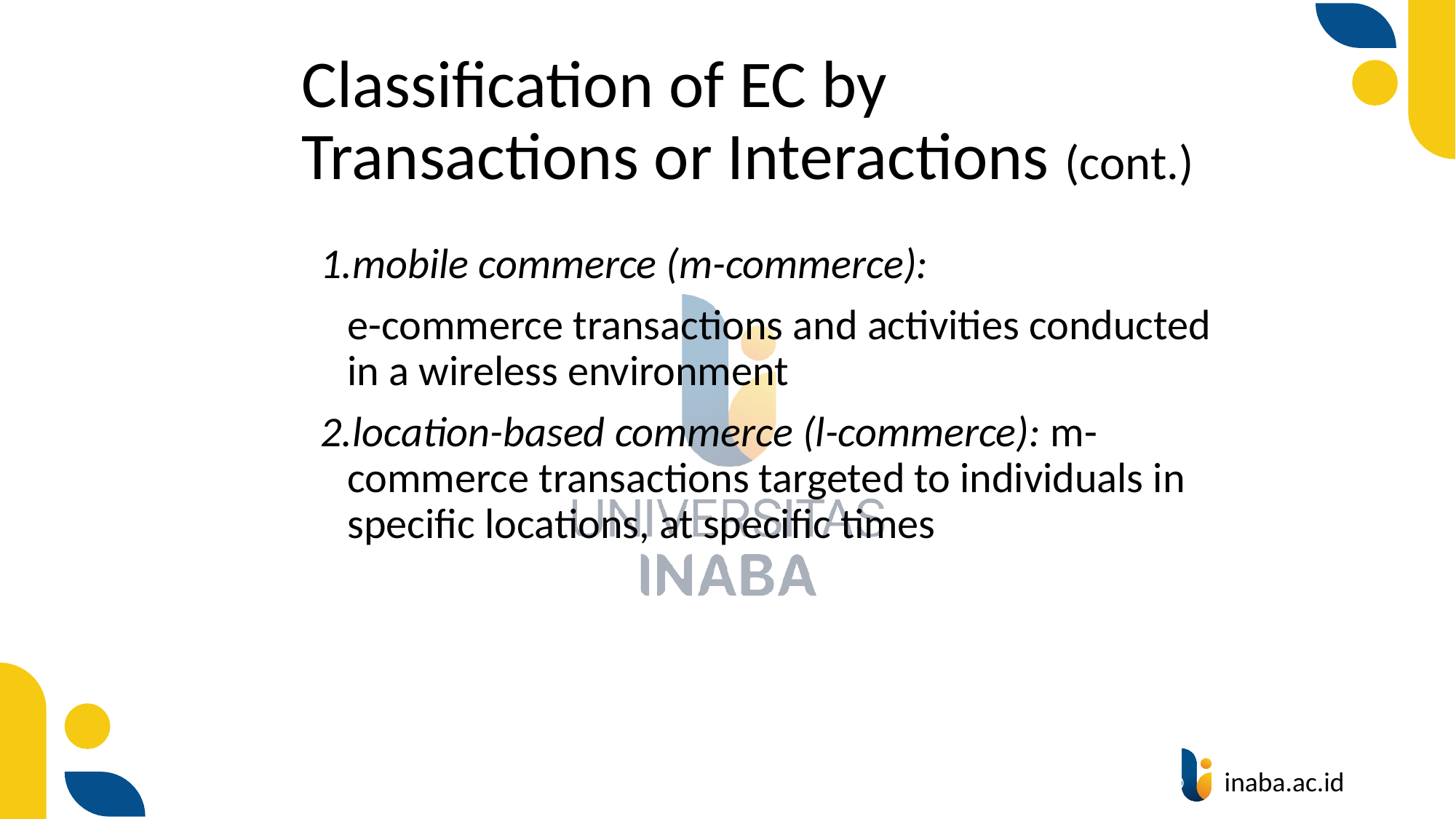

# Classification of EC by Transactions or Interactions (cont.)
mobile commerce (m-commerce):
	e-commerce transactions and activities conducted in a wireless environment
location-based commerce (l-commerce): m-commerce transactions targeted to individuals in specific locations, at specific times
11
© Prentice Hall 2020